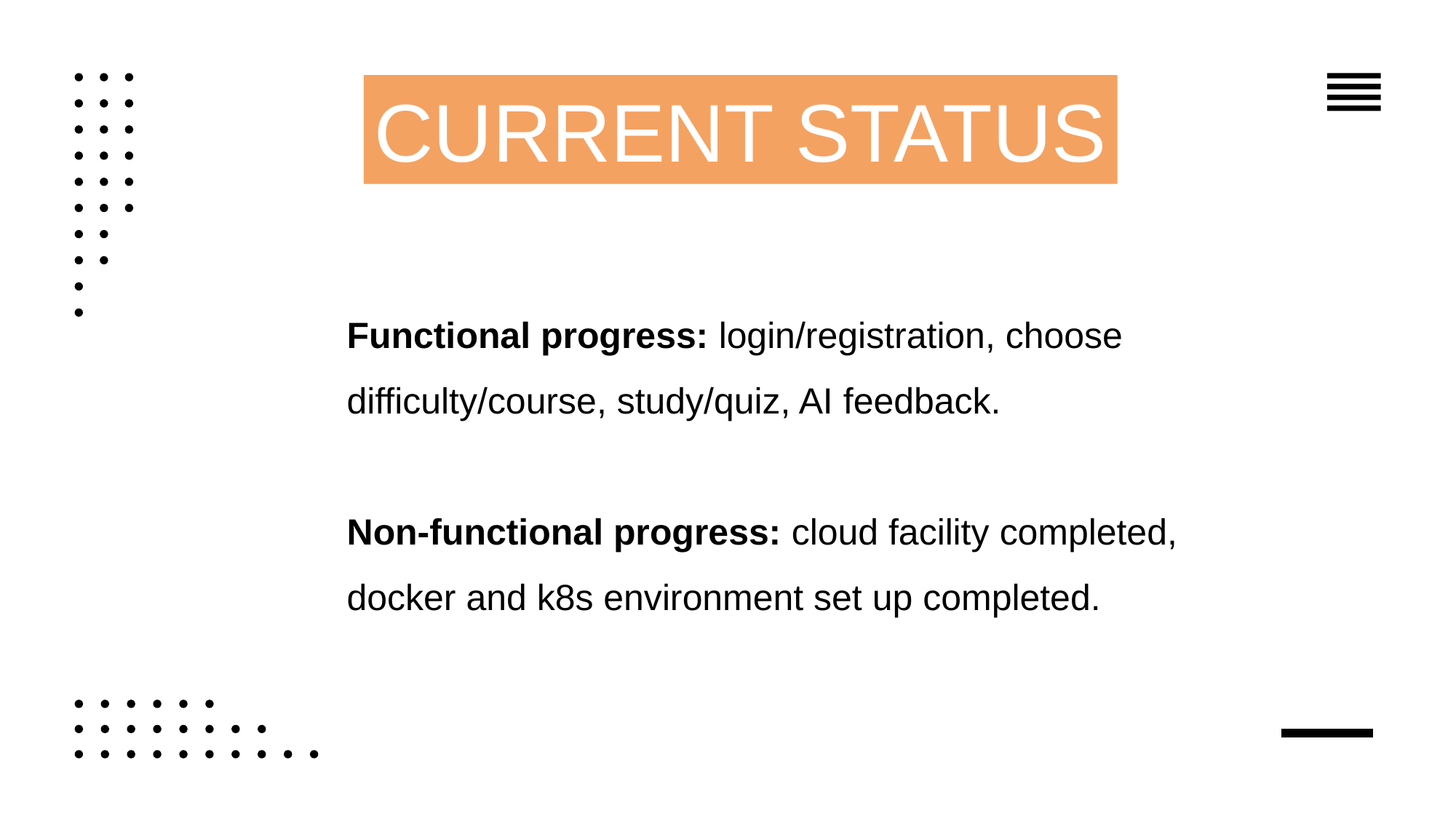

CURRENT STATUS

Functional progress: login/registration, choose difficulty/course, study/quiz, AI feedback.

Non-functional progress: cloud facility completed, docker and k8s environment set up completed.